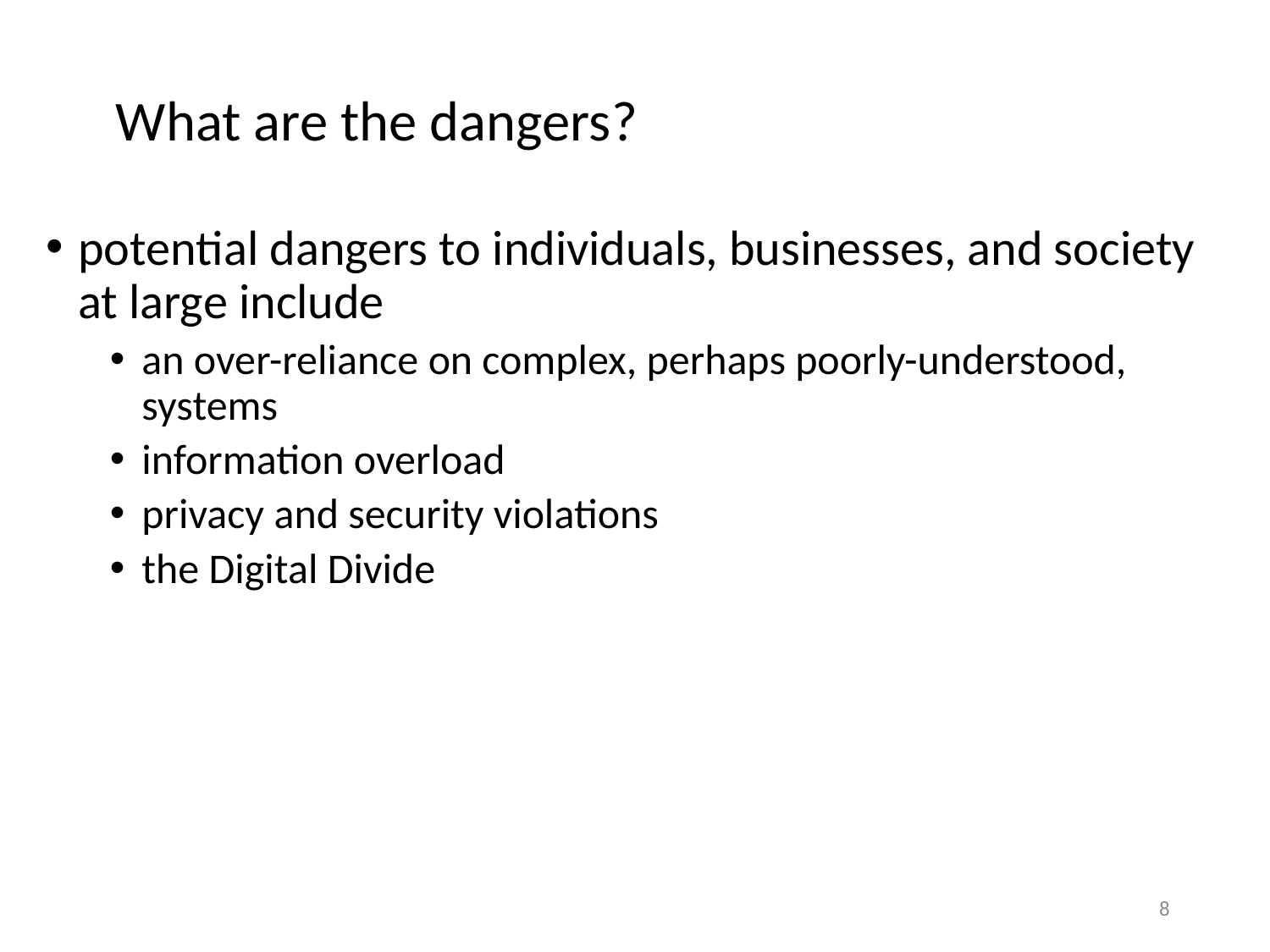

# What are the dangers?
potential dangers to individuals, businesses, and society at large include
an over-reliance on complex, perhaps poorly-understood, systems
information overload
privacy and security violations
the Digital Divide

8